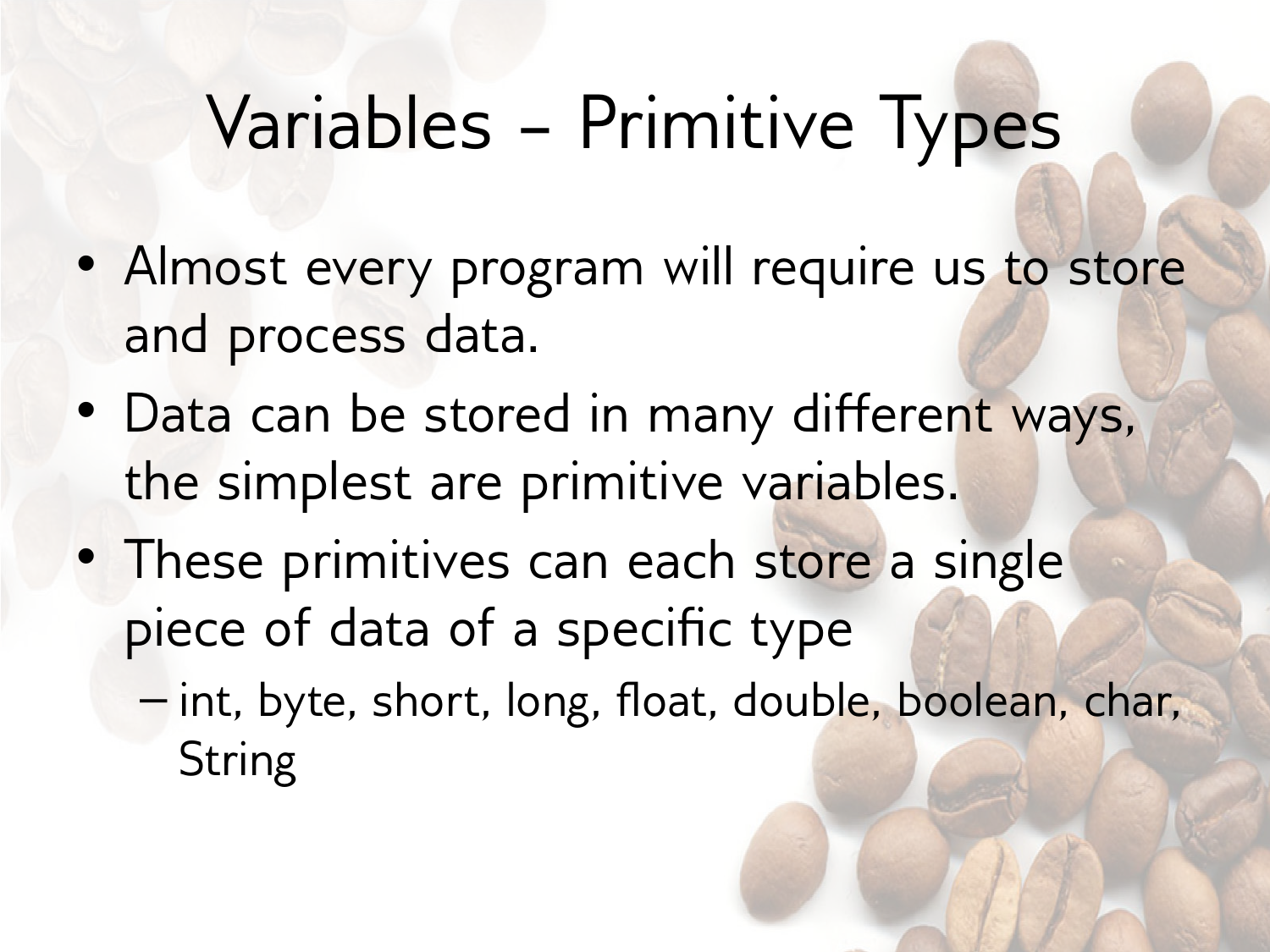

# Variables – Primitive Types
Almost every program will require us to store and process data.
Data can be stored in many different ways, the simplest are primitive variables.
These primitives can each store a single piece of data of a specific type
int, byte, short, long, float, double, boolean, char, String